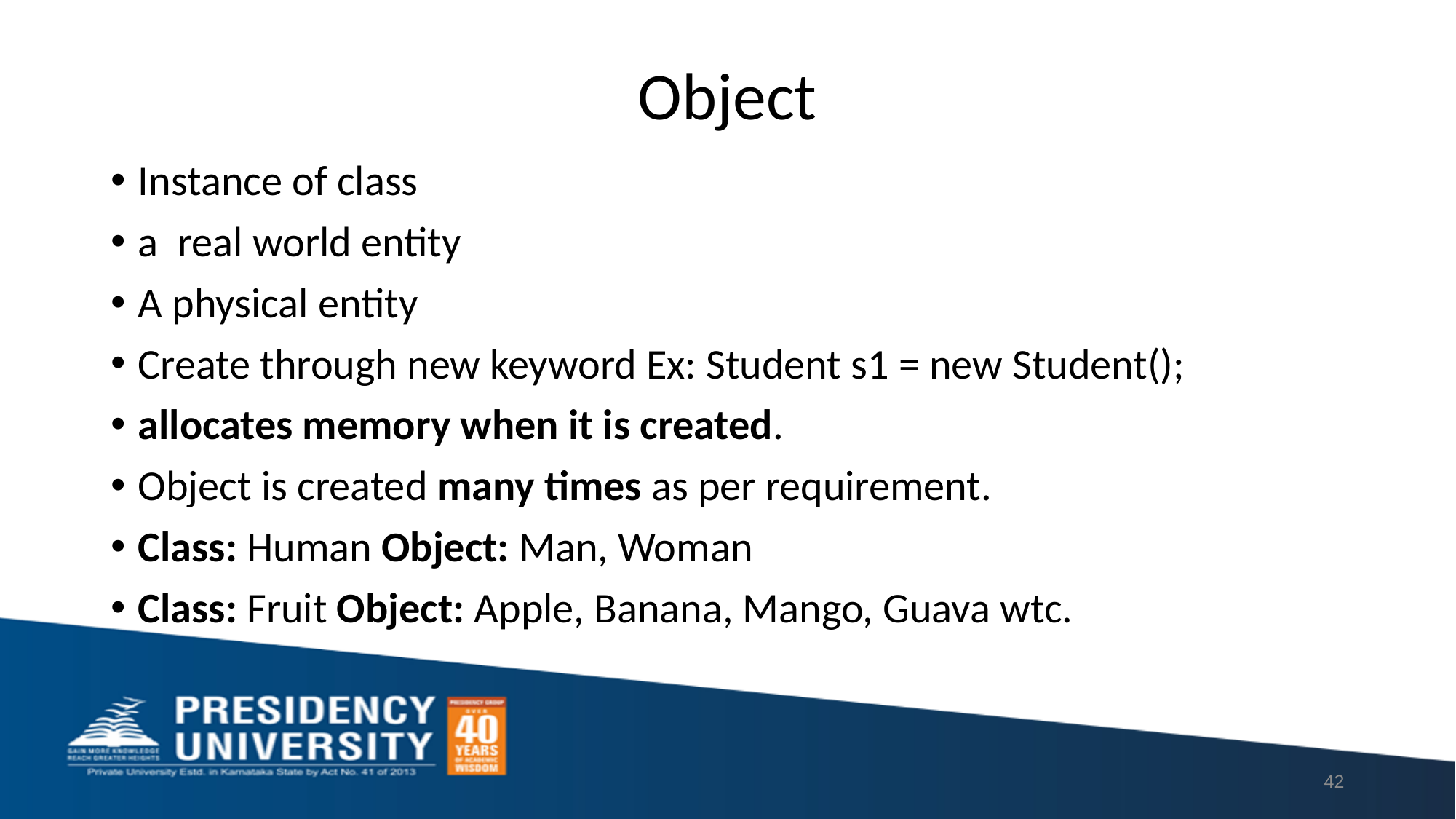

# Object
Instance of class
a  real world entity
A physical entity
Create through new keyword Ex: Student s1 = new Student();
allocates memory when it is created.
Object is created many times as per requirement.
Class: Human Object: Man, Woman
Class: Fruit Object: Apple, Banana, Mango, Guava wtc.

42